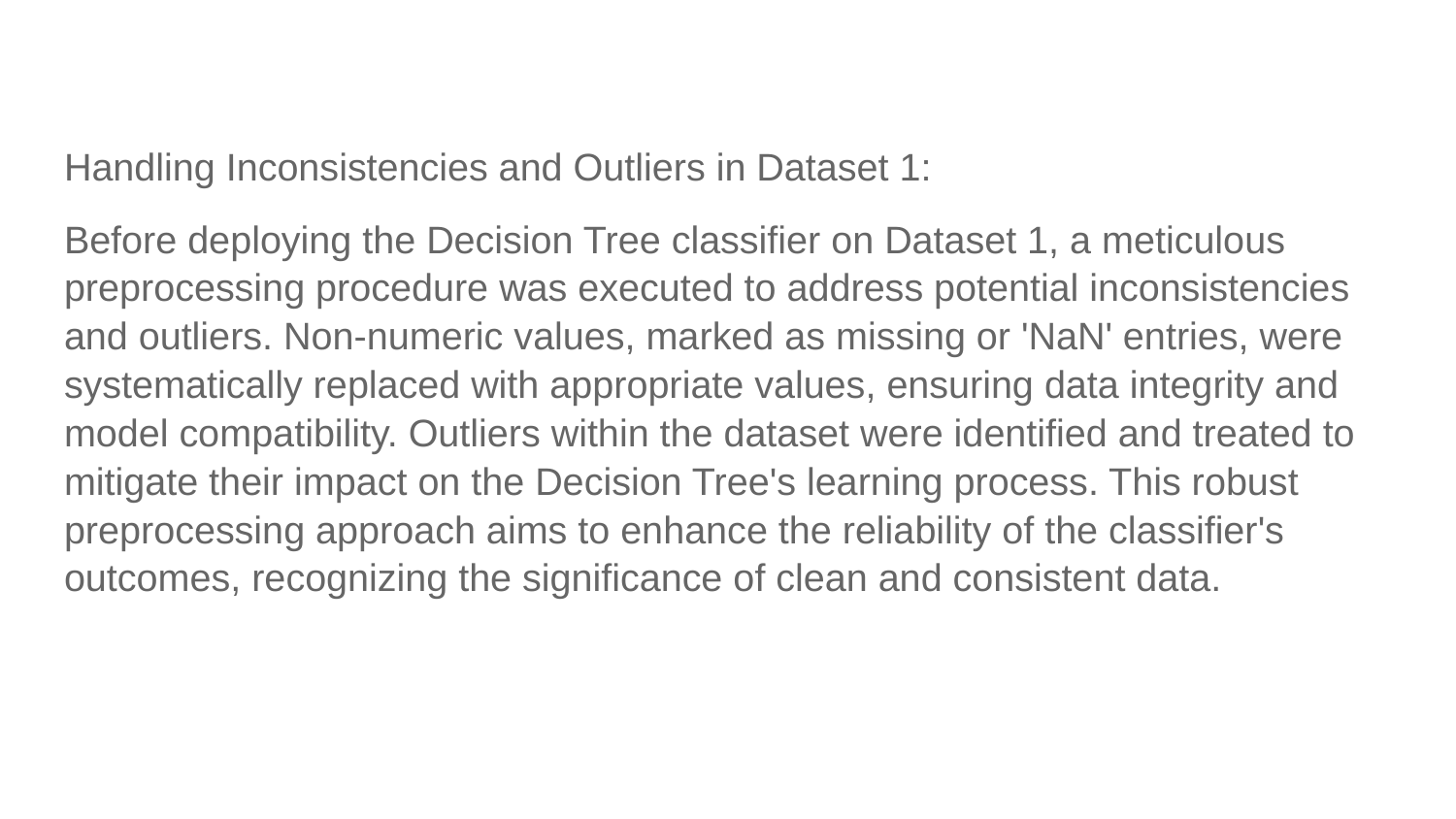

Handling Inconsistencies and Outliers in Dataset 1:
Before deploying the Decision Tree classifier on Dataset 1, a meticulous preprocessing procedure was executed to address potential inconsistencies and outliers. Non-numeric values, marked as missing or 'NaN' entries, were systematically replaced with appropriate values, ensuring data integrity and model compatibility. Outliers within the dataset were identified and treated to mitigate their impact on the Decision Tree's learning process. This robust preprocessing approach aims to enhance the reliability of the classifier's outcomes, recognizing the significance of clean and consistent data.